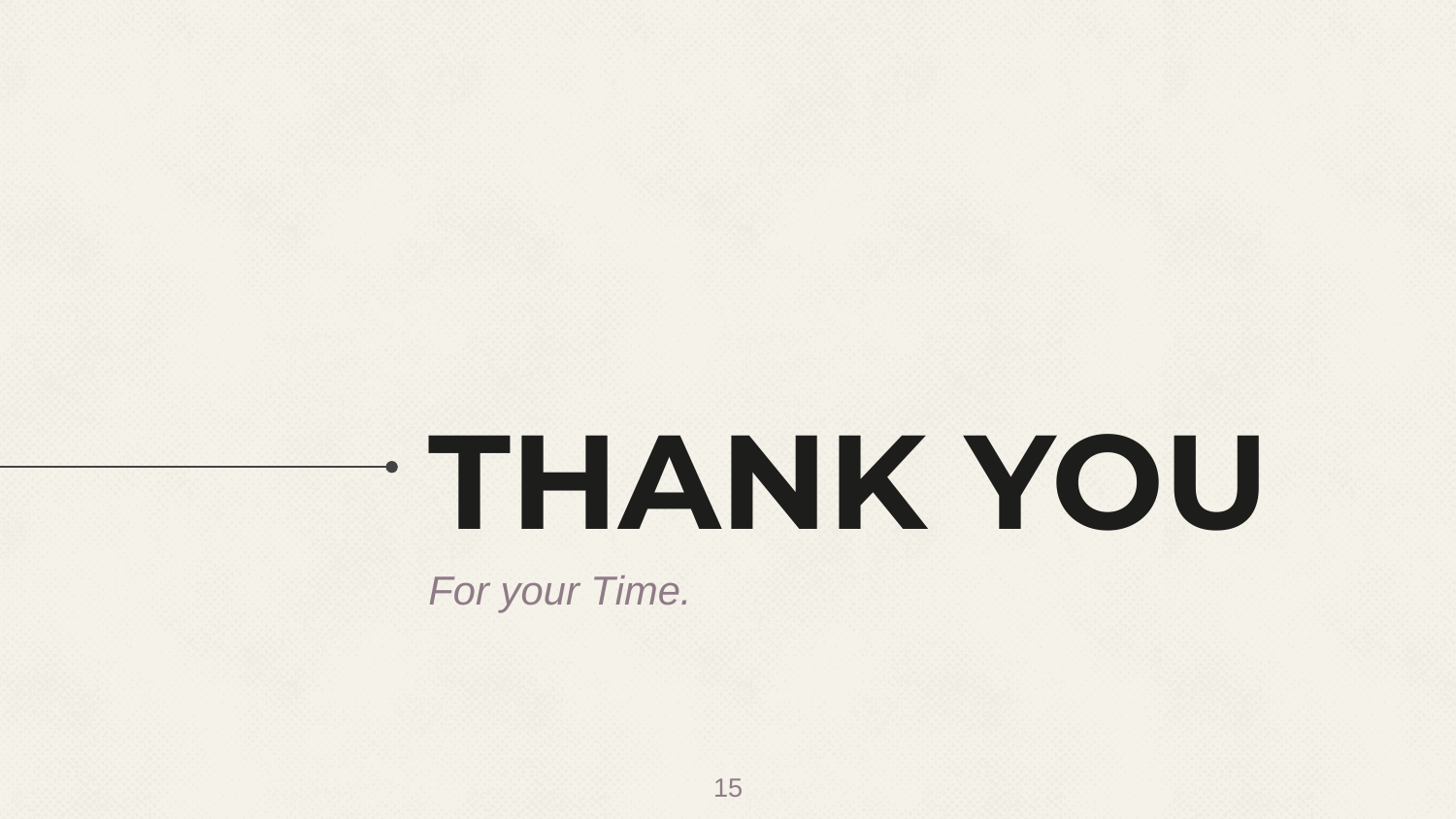

# THANK YOU
For your Time.
15